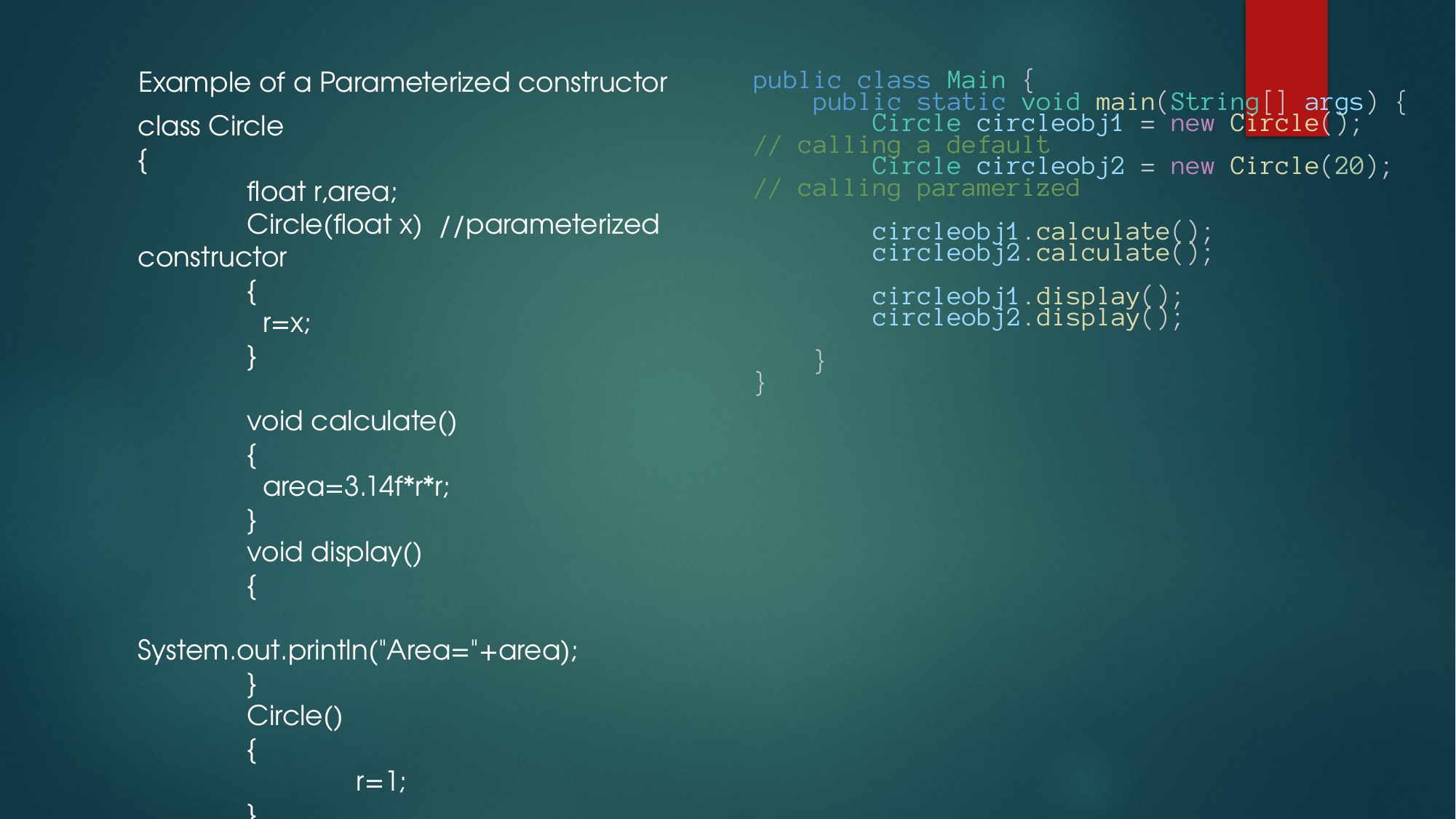

Example of a Parameterized constructor
public class Main {
    public static void main(String[] args) {
        Circle circleobj1 = new Circle();
// calling a default
        Circle circleobj2 = new Circle(20);
// calling paramerized
        circleobj1.calculate();
        circleobj2.calculate();
        circleobj1.display();
        circleobj2.display();
    }
}

class Circle
{
	float r,area;
	Circle(float x)  //parameterized constructor
	{
	  r=x;
	}

	void calculate()
	{
	  area=3.14f*r*r;
	}
	void display()
	{
	  System.out.println("Area="+area);
	}
	Circle()
	{
		r=1;
	}
};